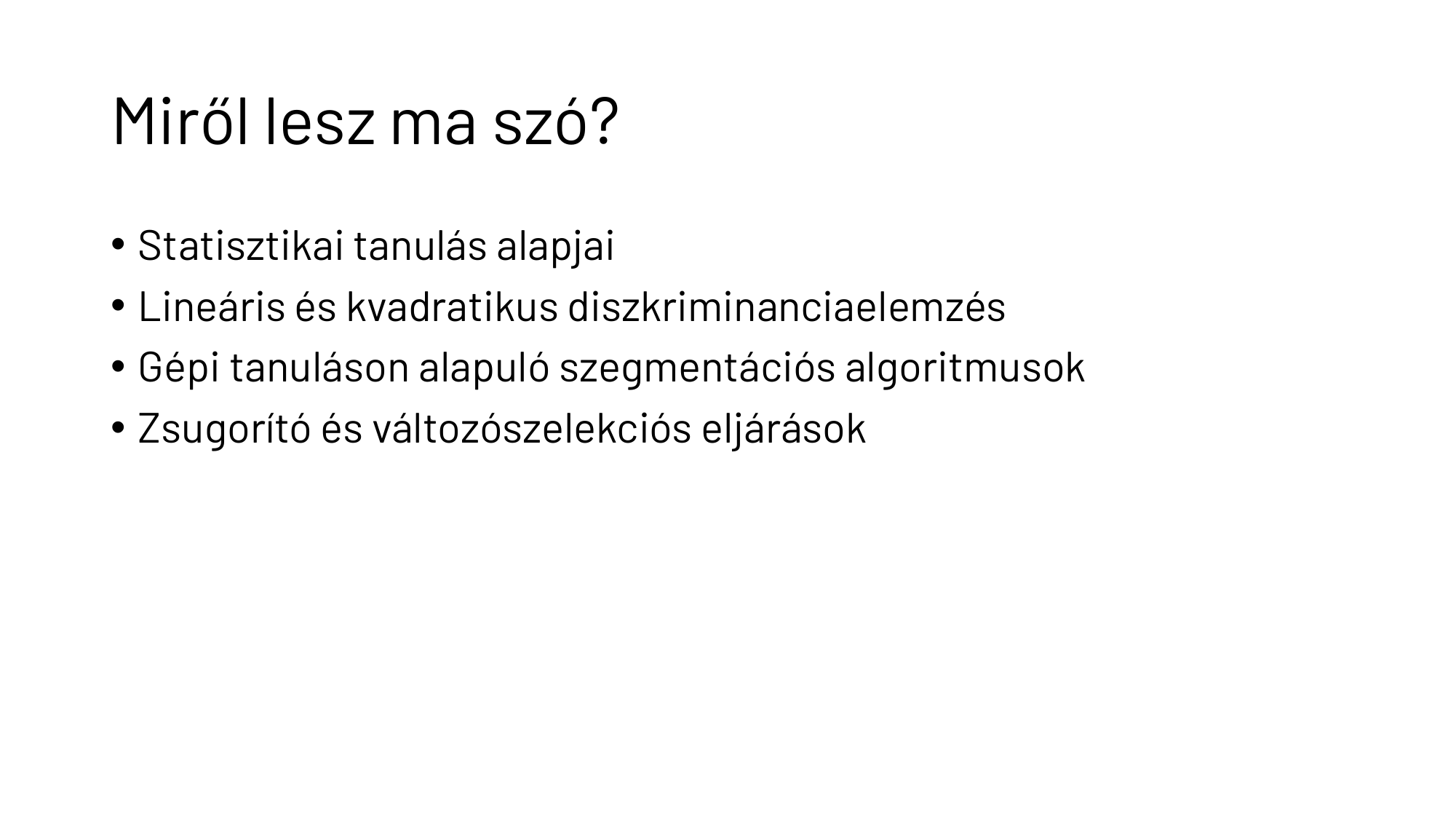

# Miről lesz ma szó?
Statisztikai tanulás alapjai
Lineáris és kvadratikus diszkriminanciaelemzés
Gépi tanuláson alapuló szegmentációs algoritmusok
Zsugorító és változószelekciós eljárások